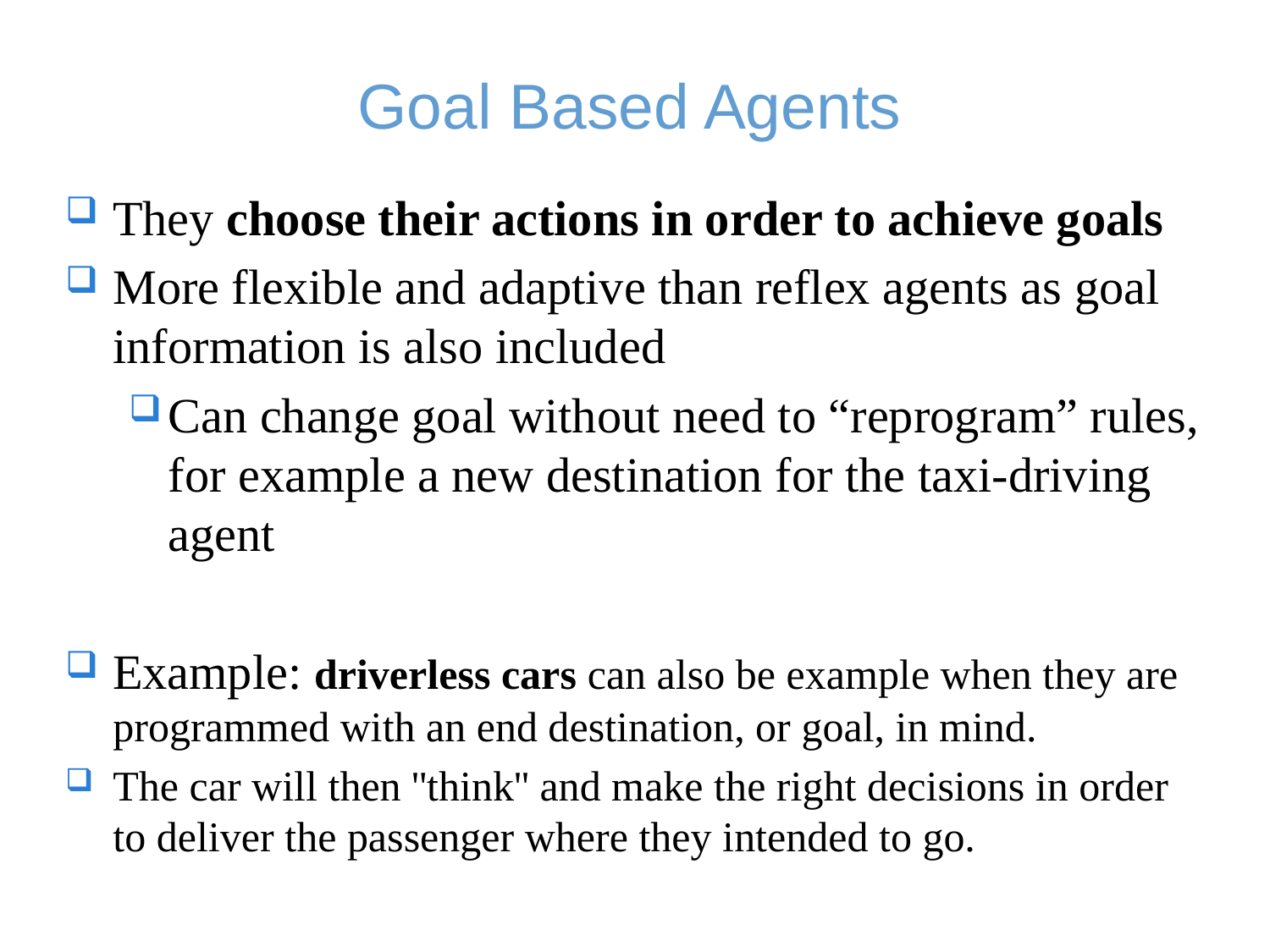

# Goal Based Agents
They choose their actions in order to achieve goals
More flexible and adaptive than reflex agents as goal information is also included
Can change goal without need to “reprogram” rules, for example a new destination for the taxi-driving agent

Example: driverless cars can also be example when they are programmed with an end destination, or goal, in mind.
The car will then ''think'' and make the right decisions in order to deliver the passenger where they intended to go.